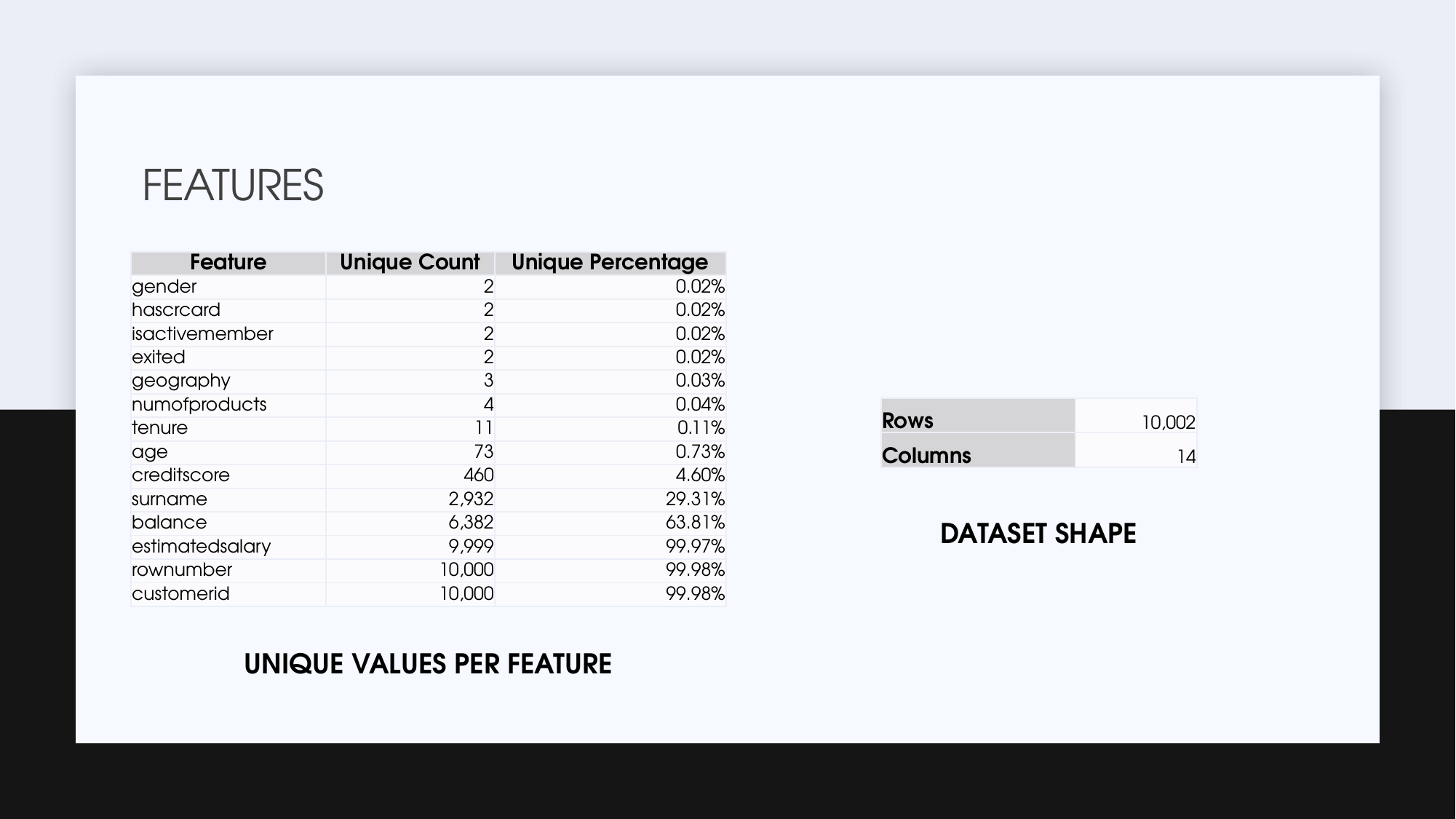

# Features
| Feature | Unique Count | Unique Percentage |
| --- | --- | --- |
| gender | 2 | 0.02% |
| hascrcard | 2 | 0.02% |
| isactivemember | 2 | 0.02% |
| exited | 2 | 0.02% |
| geography | 3 | 0.03% |
| numofproducts | 4 | 0.04% |
| tenure | 11 | 0.11% |
| age | 73 | 0.73% |
| creditscore | 460 | 4.60% |
| surname | 2,932 | 29.31% |
| balance | 6,382 | 63.81% |
| estimatedsalary | 9,999 | 99.97% |
| rownumber | 10,000 | 99.98% |
| customerid | 10,000 | 99.98% |

| Rows | 10,002 |
| --- | --- |
| Columns | 14 |
Dataset Shape
Unique Values per Feature